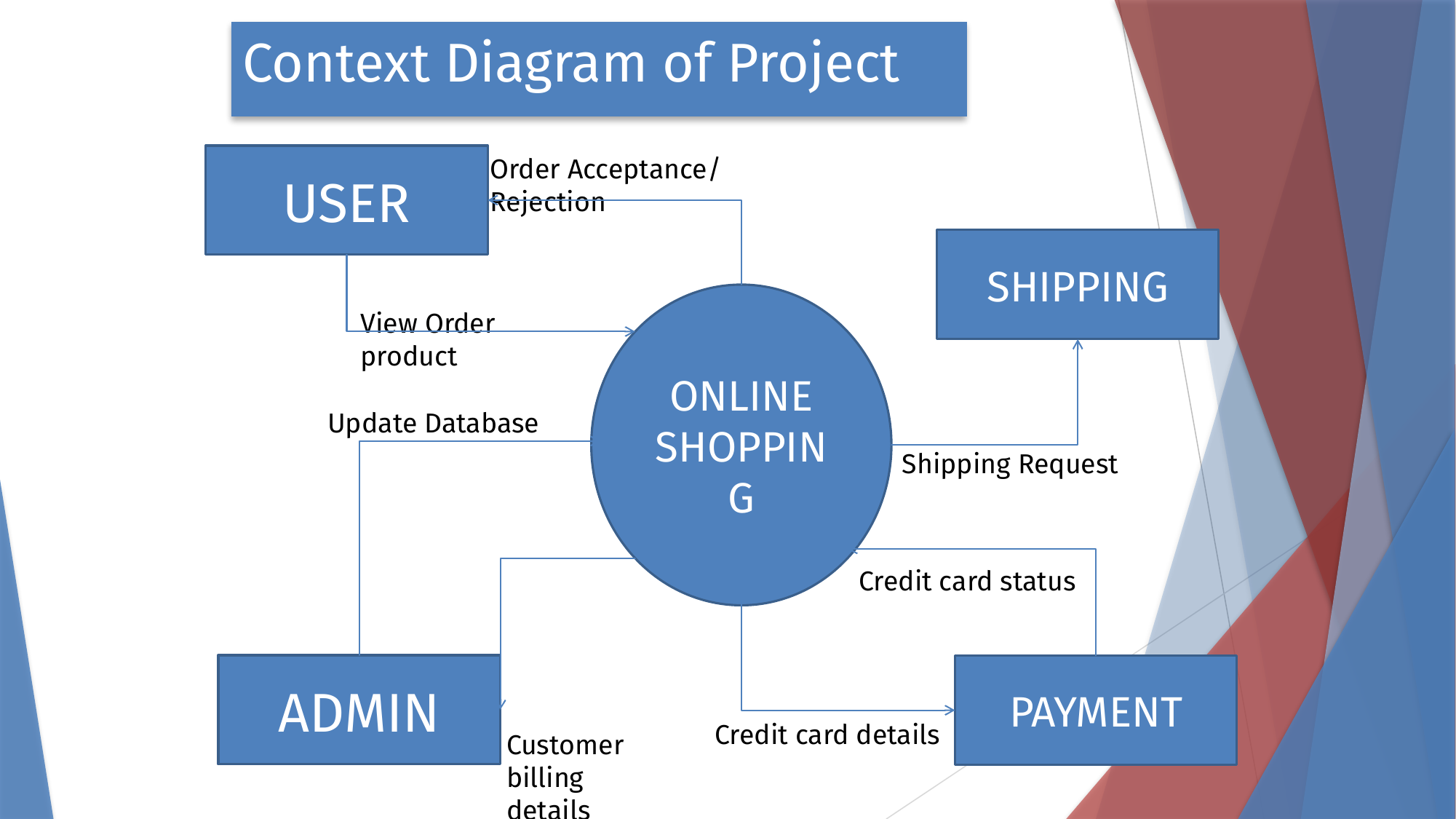

# Context Diagram of Project
USER
Order Acceptance/ Rejection
SHIPPING
ONLINE SHOPPING
View Order product
Update Database
Shipping Request
Credit card status
ADMIN
PAYMENT
Credit card details
11
Customer billing details